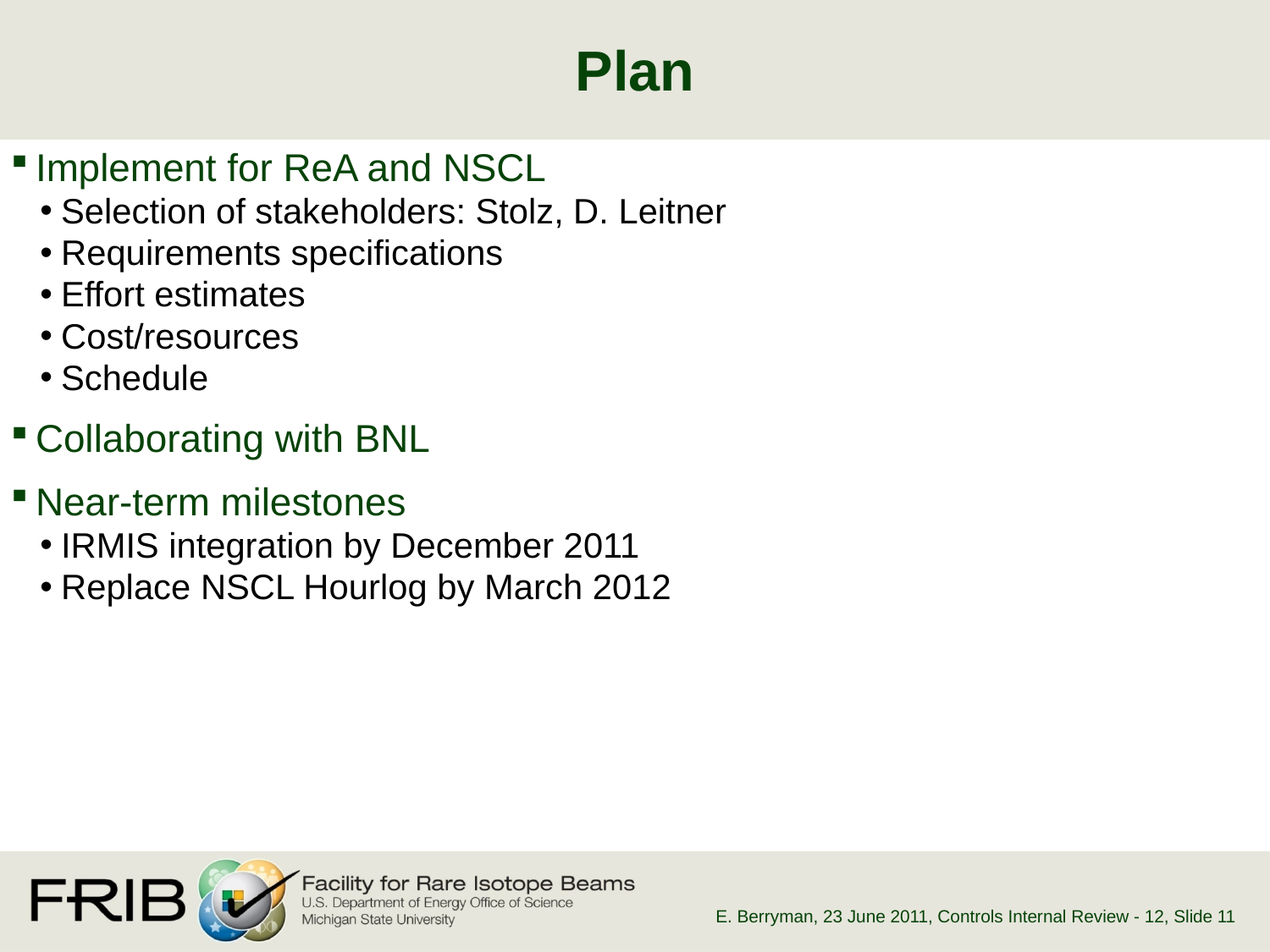

# Plan
Implement for ReA and NSCL
Selection of stakeholders: Stolz, D. Leitner
Requirements specifications
Effort estimates
Cost/resources
Schedule
Collaborating with BNL
Near-term milestones
IRMIS integration by December 2011
Replace NSCL Hourlog by March 2012

E. Berryman, 23 June 2011, Controls Internal Review - 12
, Slide 11